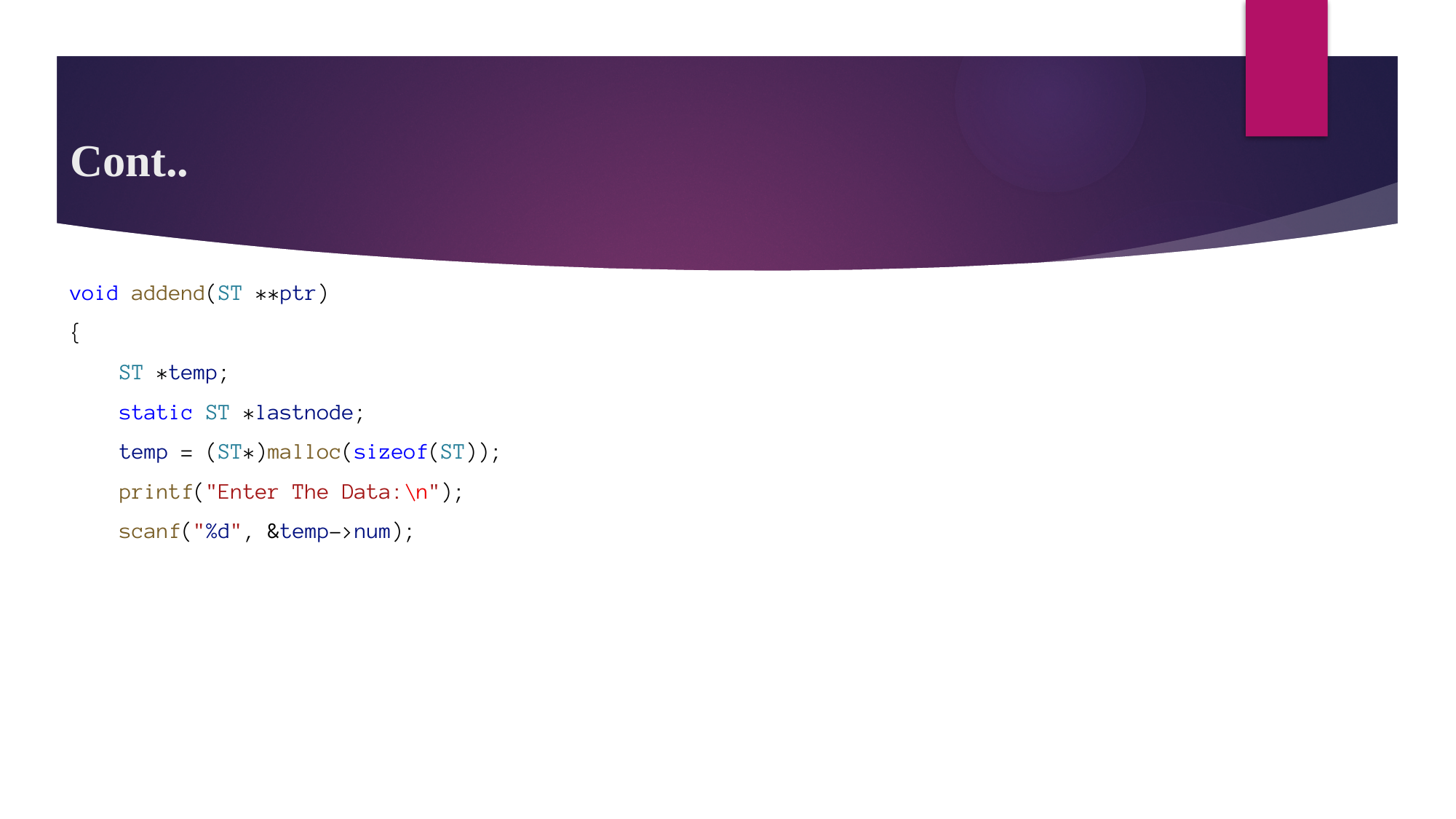

# Cont..
void addend(ST **ptr)
{
    ST *temp;
    static ST *lastnode;
    temp = (ST*)malloc(sizeof(ST));
    printf("Enter The Data:\n");
    scanf("%d", &temp->num);